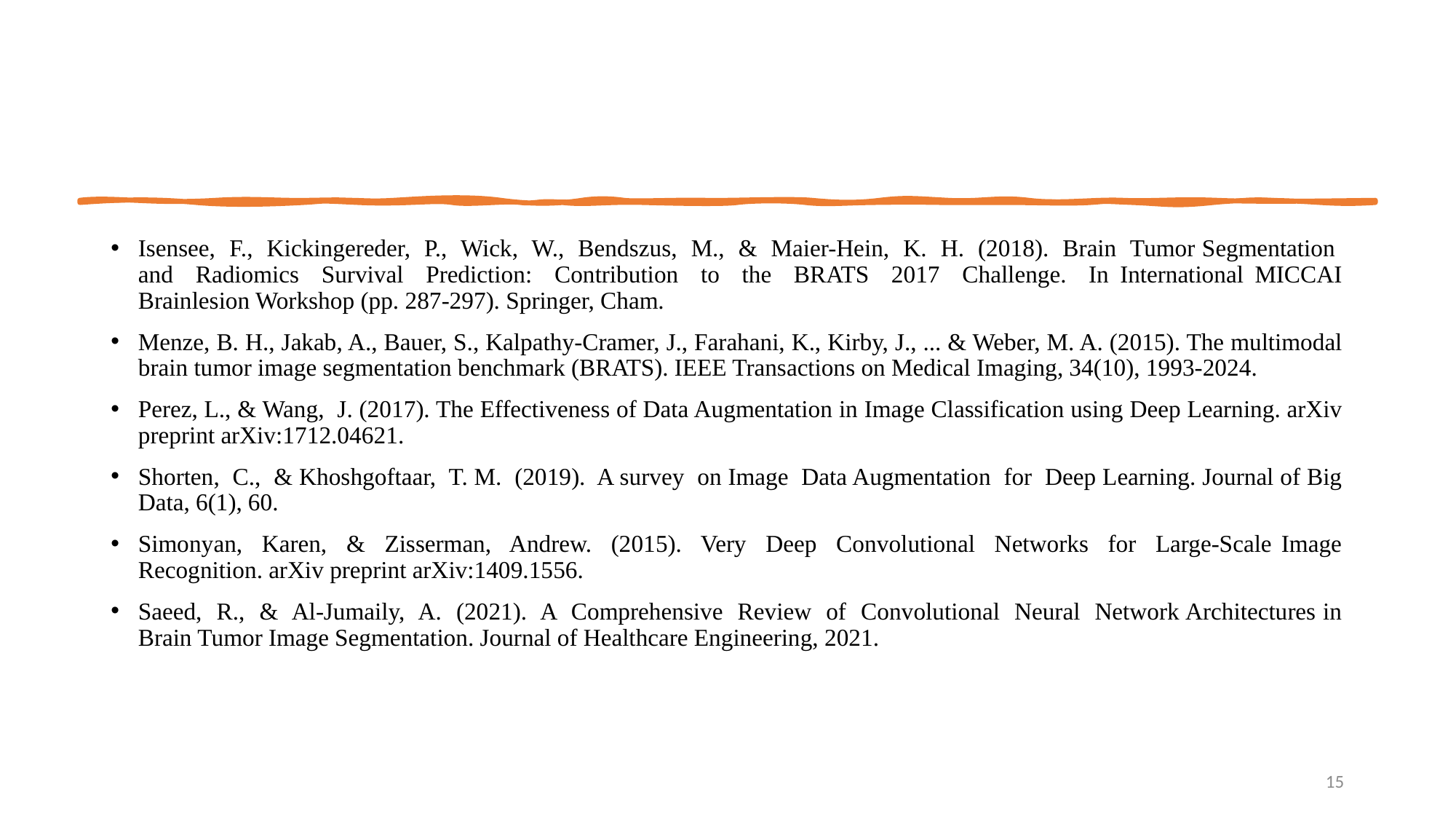

Isensee,  F.,  Kickingereder,  P.,  Wick,  W.,  Bendszus,  M.,  &  Maier-Hein,  K.  H.  (2018).  Brain  Tumor Segmentation  and  Radiomics  Survival  Prediction:  Contribution  to  the  BRATS  2017  Challenge.  In International MICCAI Brainlesion Workshop (pp. 287-297). Springer, Cham.
Menze, B. H., Jakab, A., Bauer, S., Kalpathy-Cramer, J., Farahani, K., Kirby, J., ... & Weber, M. A. (2015). The multimodal brain tumor image segmentation benchmark (BRATS). IEEE Transactions on Medical Imaging, 34(10), 1993-2024.
Perez, L., & Wang,  J. (2017). The Effectiveness of Data Augmentation in Image Classification using Deep Learning. arXiv preprint arXiv:1712.04621.
Shorten,  C.,  & Khoshgoftaar,  T. M.  (2019).  A survey  on Image  Data Augmentation  for  Deep Learning. Journal of Big Data, 6(1), 60.
Simonyan,  Karen,  &  Zisserman,  Andrew.  (2015).  Very  Deep  Convolutional  Networks  for  Large-Scale Image Recognition. arXiv preprint arXiv:1409.1556.
Saeed,  R.,  &  Al-Jumaily,  A.  (2021).  A  Comprehensive  Review  of  Convolutional  Neural  Network Architectures in Brain Tumor Image Segmentation. Journal of Healthcare Engineering, 2021.
15